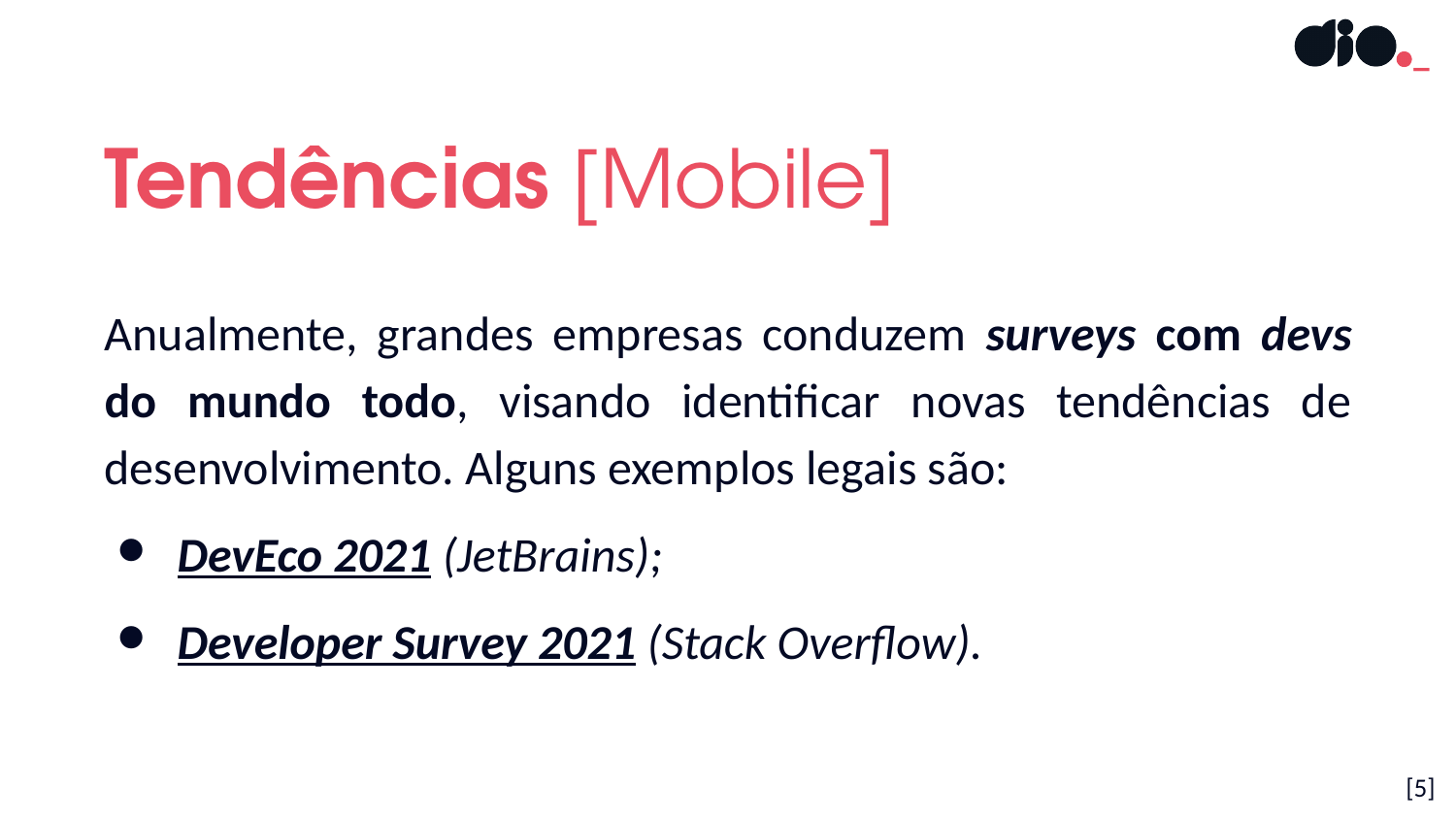

Tendências [Mobile]
Anualmente, grandes empresas conduzem surveys com devs do mundo todo, visando identificar novas tendências de desenvolvimento. Alguns exemplos legais são:
DevEco 2021 (JetBrains);
Developer Survey 2021 (Stack Overflow).
[5]